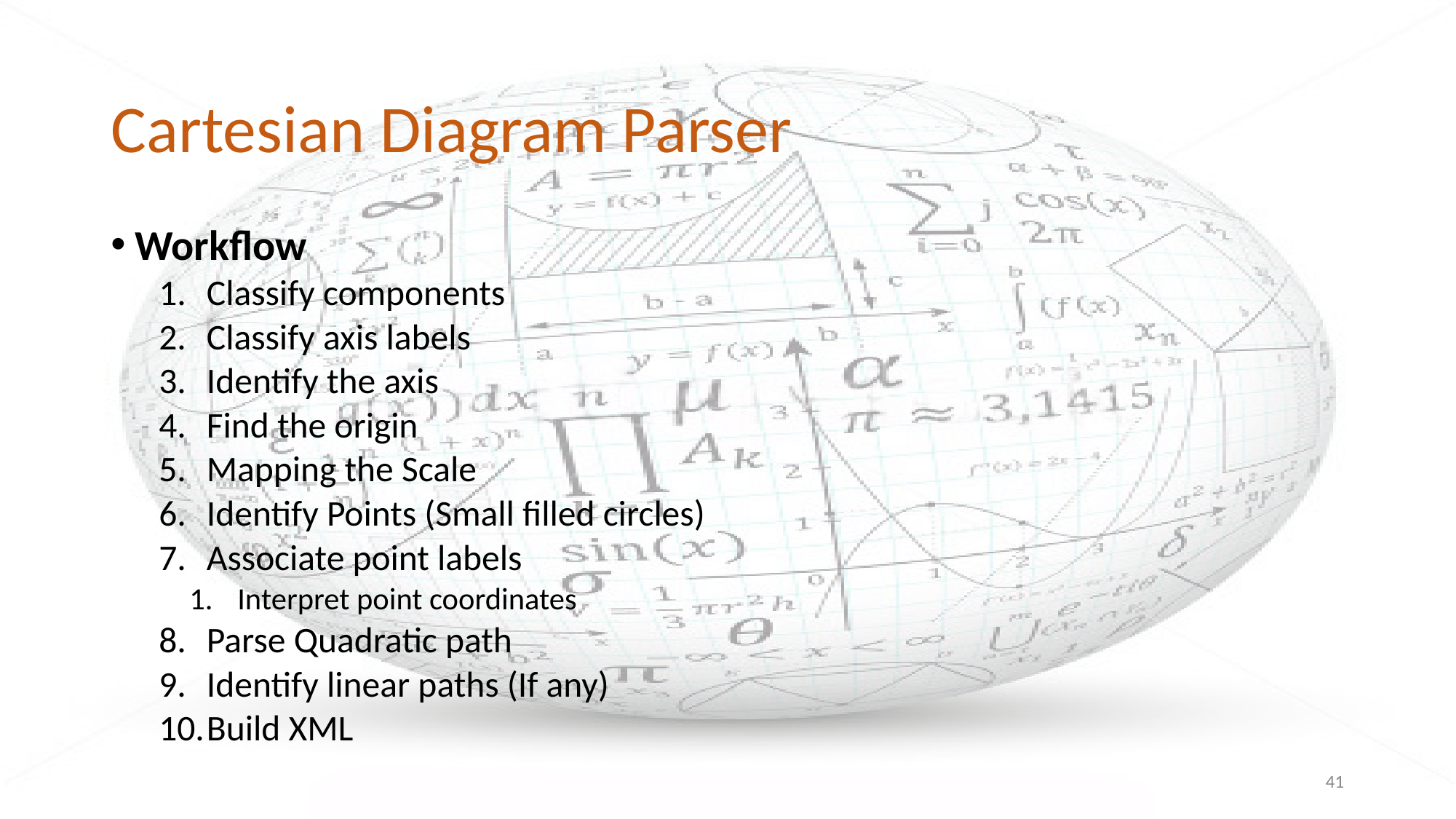

# Cartesian Diagram Parser
Workflow
Classify components
Classify axis labels
Identify the axis
Find the origin
Mapping the Scale
Identify Points (Small filled circles)
Associate point labels
Interpret point coordinates
Parse Quadratic path
Identify linear paths (If any)
Build XML
41